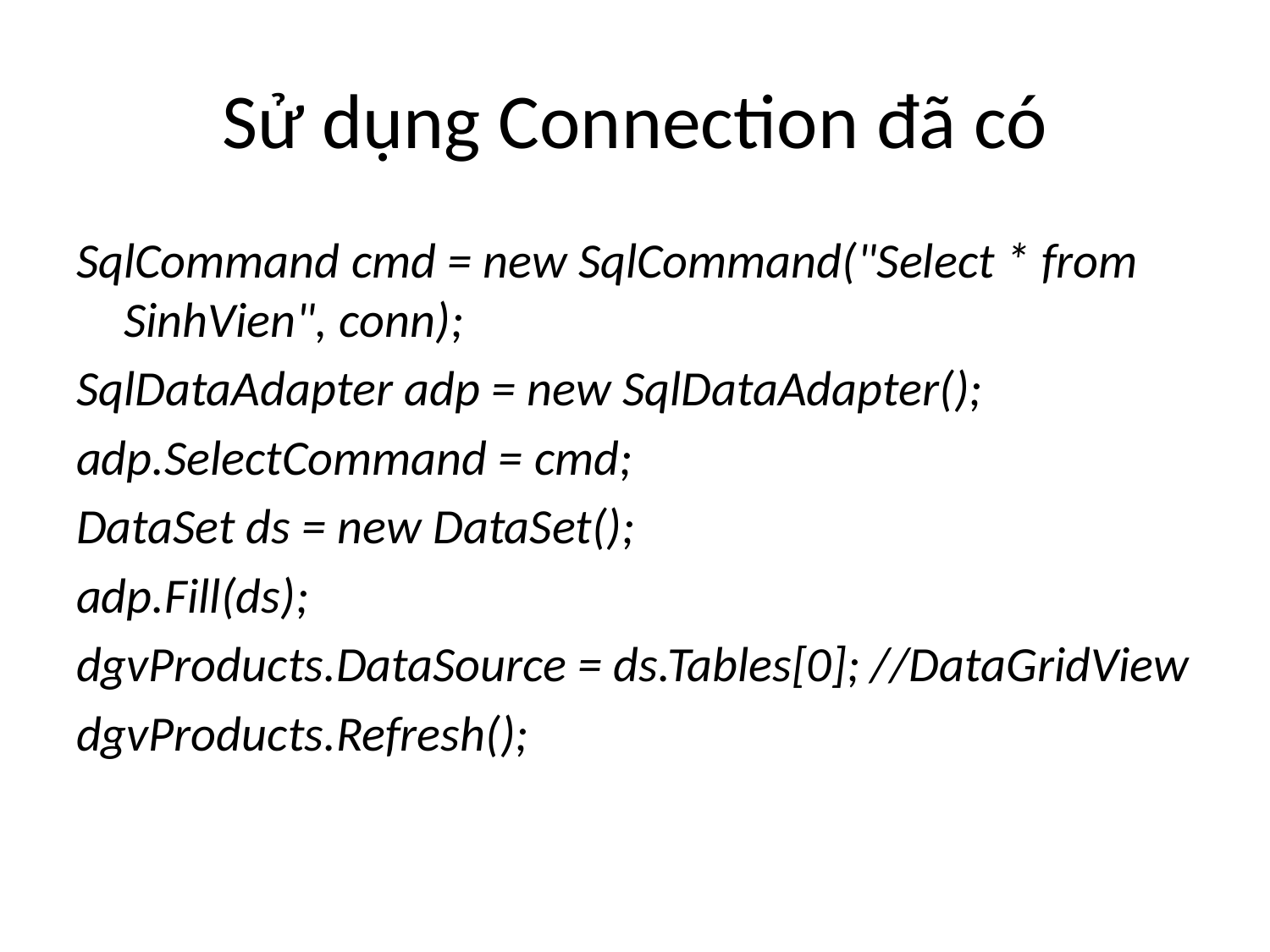

# Sử dụng Connection đã có
SqlCommand cmd = new SqlCommand("Select * from SinhVien", conn);
SqlDataAdapter adp = new SqlDataAdapter();
adp.SelectCommand = cmd;
DataSet ds = new DataSet();
adp.Fill(ds);
dgvProducts.DataSource = ds.Tables[0]; //DataGridView
dgvProducts.Refresh();